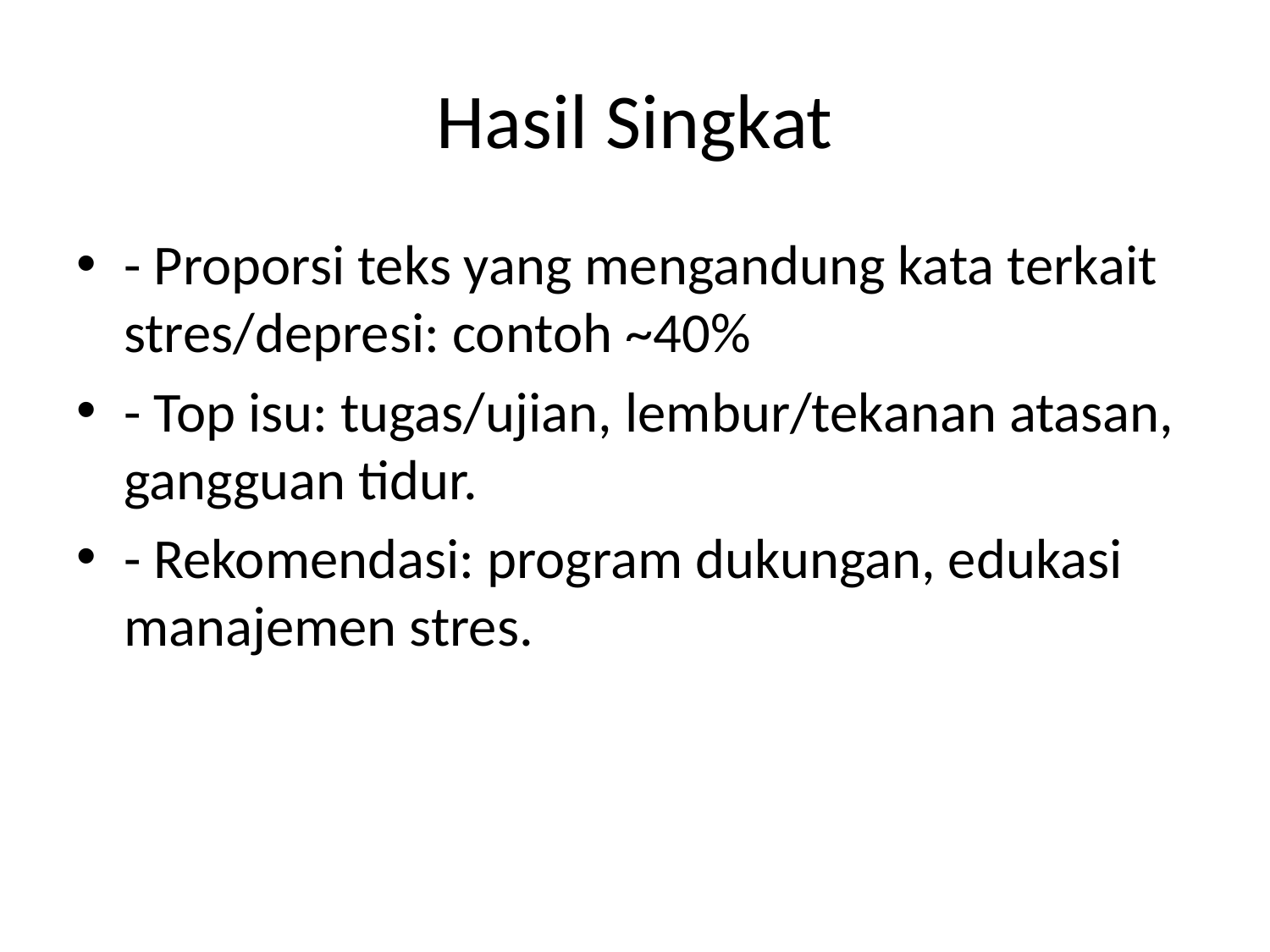

# Hasil Singkat
- Proporsi teks yang mengandung kata terkait stres/depresi: contoh ~40%
- Top isu: tugas/ujian, lembur/tekanan atasan, gangguan tidur.
- Rekomendasi: program dukungan, edukasi manajemen stres.